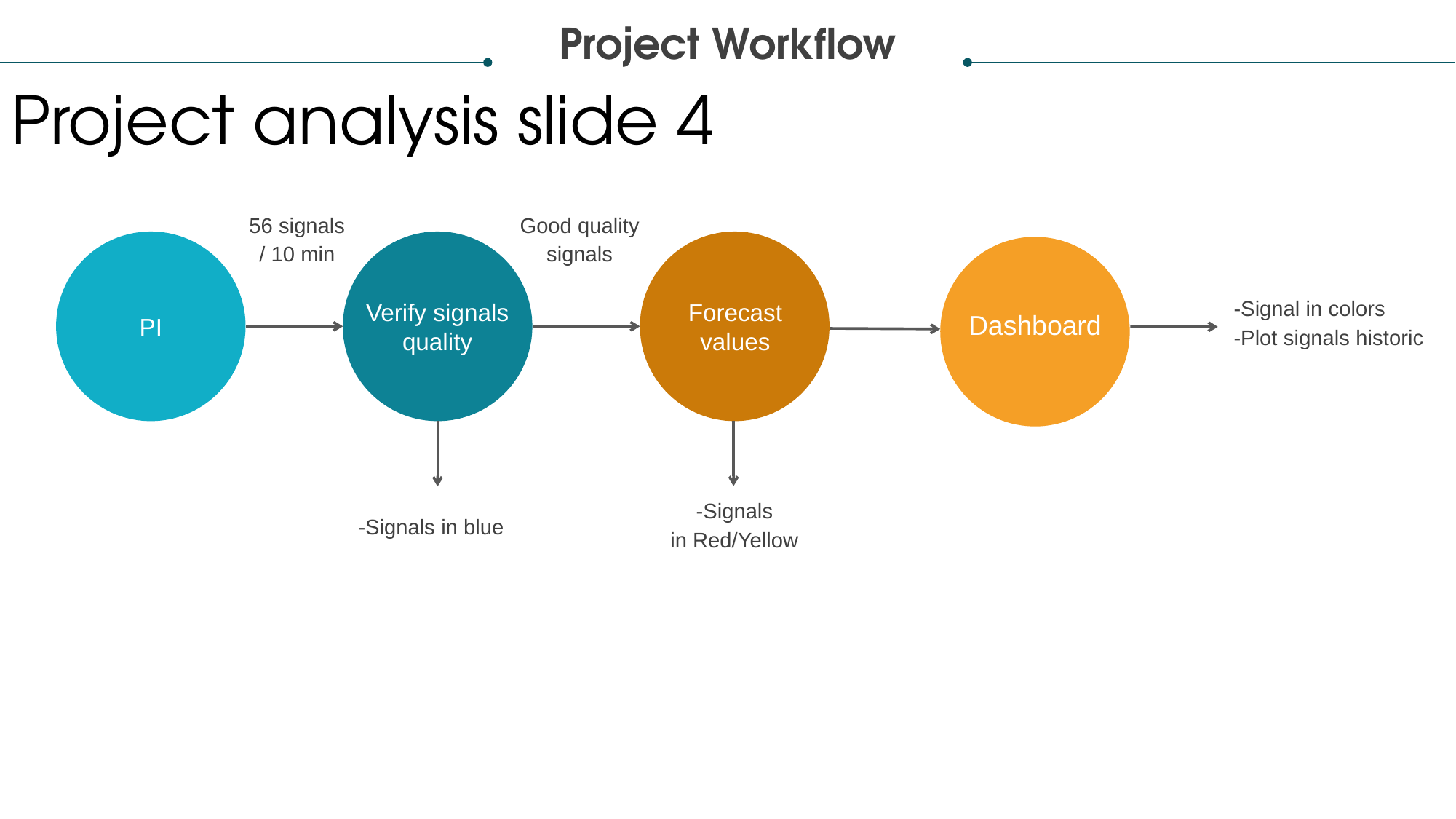

Project Workflow
Project analysis slide 4
56 signals / 10 min
Good quality signals

-Signal in colors
-Plot signals historic
Verify signals quality
Dashboard
PI
Forecast values
-Signals in Red/Yellow
-Signals in blue